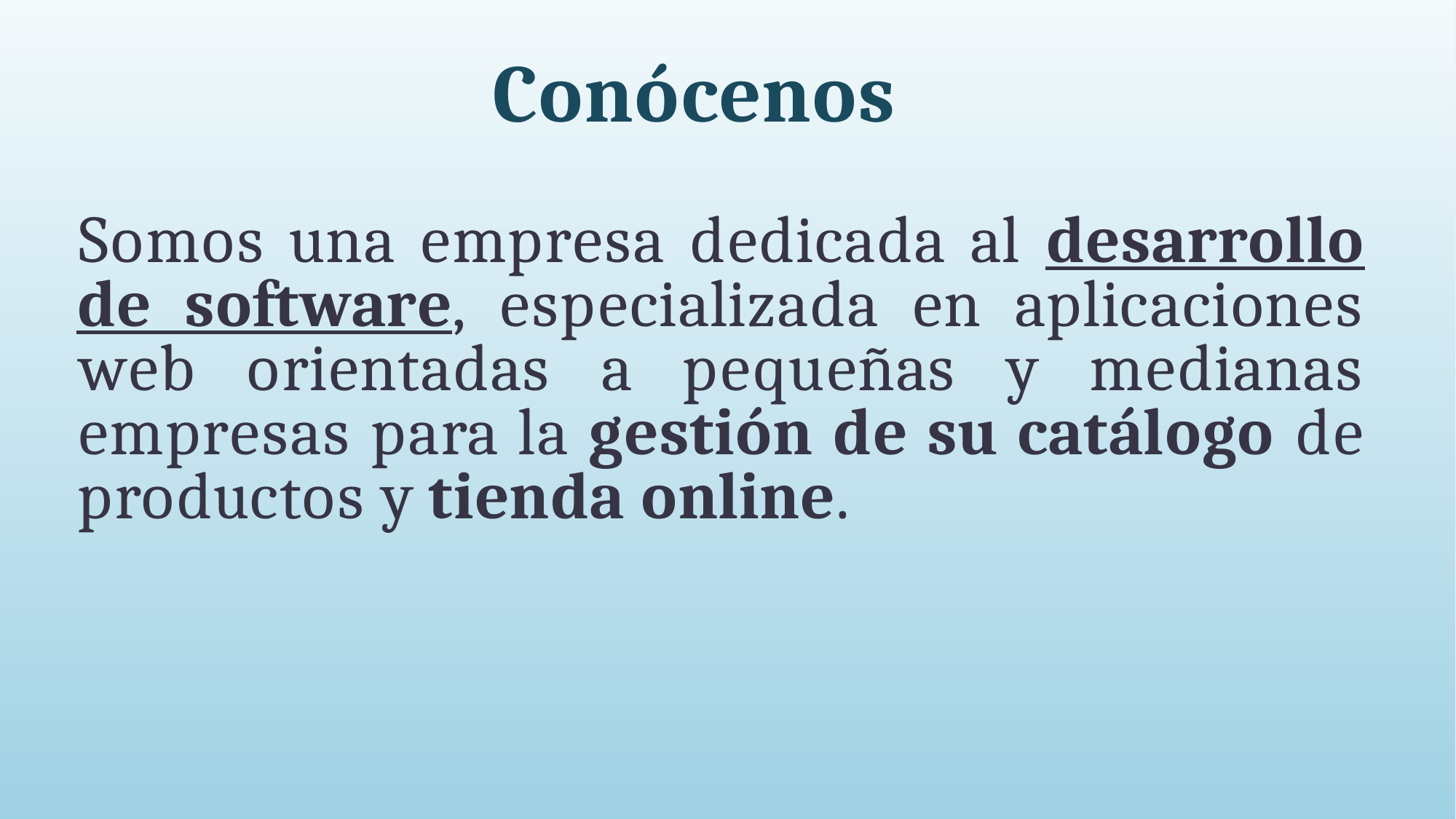

Conócenos
# Somos una empresa dedicada al desarrollo de software, especializada en aplicaciones web orientadas a pequeñas y medianas empresas para la gestión de su catálogo de productos y tienda online.